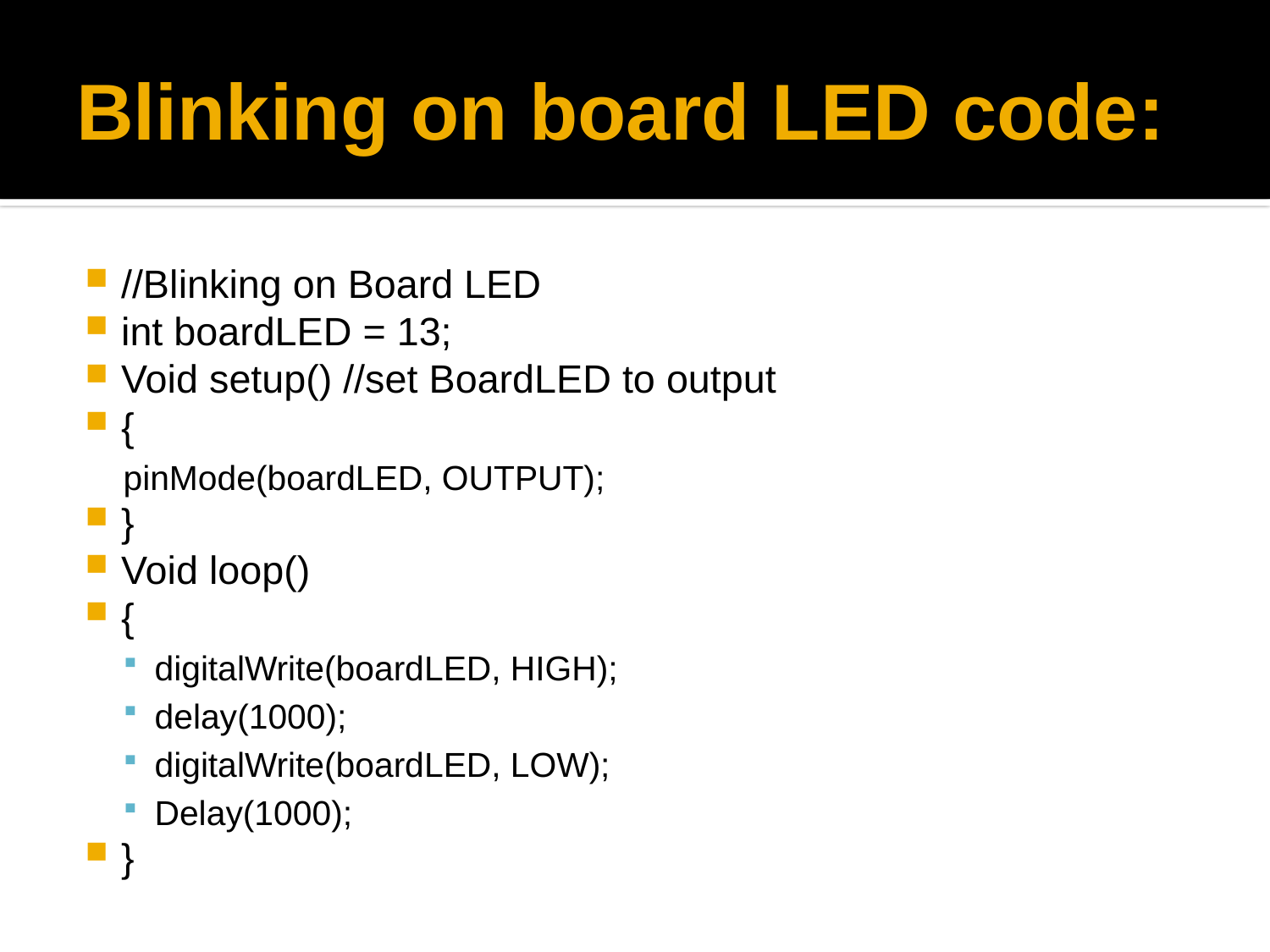

# Blinking on board LED code:
//Blinking on Board LED
int boardLED = 13;
Void setup() //set BoardLED to output
{
pinMode(boardLED, OUTPUT);
}
Void loop()
{
digitalWrite(boardLED, HIGH);
delay(1000);
digitalWrite(boardLED, LOW);
Delay(1000);
}